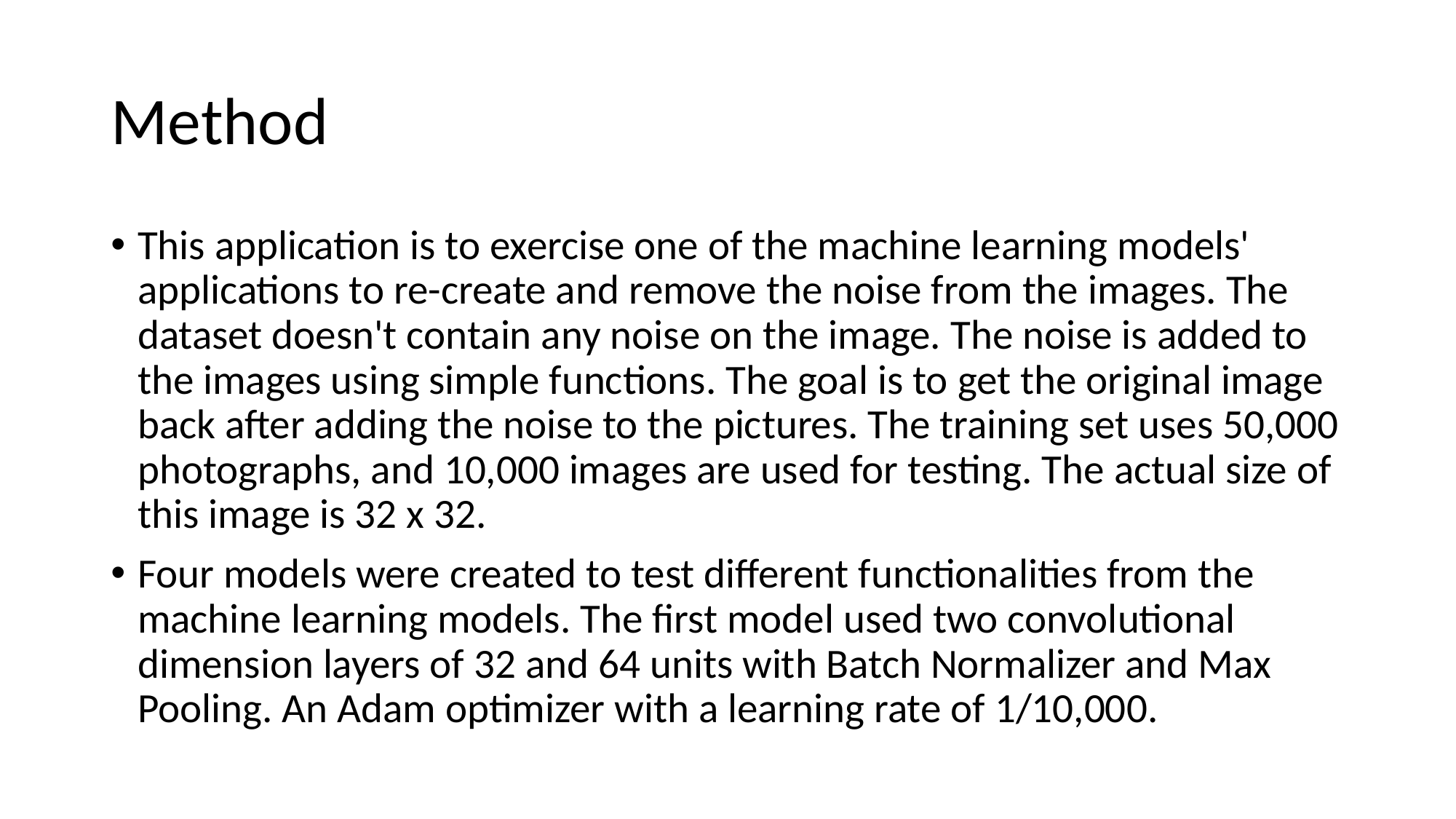

# Method
This application is to exercise one of the machine learning models' applications to re-create and remove the noise from the images. The dataset doesn't contain any noise on the image. The noise is added to the images using simple functions. The goal is to get the original image back after adding the noise to the pictures. The training set uses 50,000 photographs, and 10,000 images are used for testing. The actual size of this image is 32 x 32.
Four models were created to test different functionalities from the machine learning models. The first model used two convolutional dimension layers of 32 and 64 units with Batch Normalizer and Max Pooling. An Adam optimizer with a learning rate of 1/10,000.